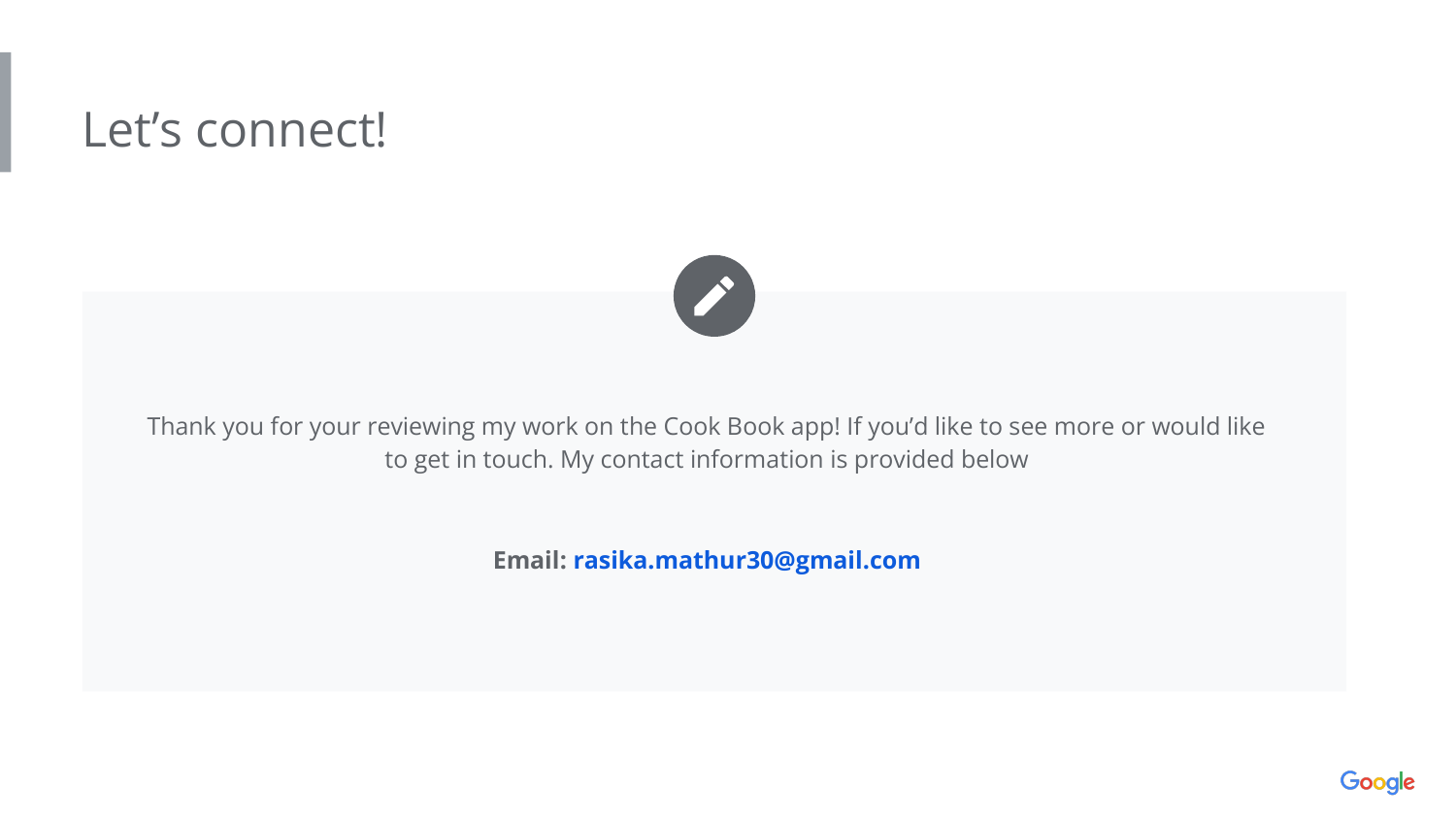

Insert a few sentences summarizing the next steps you would take with this project and why. Feel free to organize next steps in a bullet point list.
Let’s connect!

Thank you for your reviewing my work on the Cook Book app! If you’d like to see more or would like to get in touch. My contact information is provided below

Email: rasika.mathur30@gmail.com